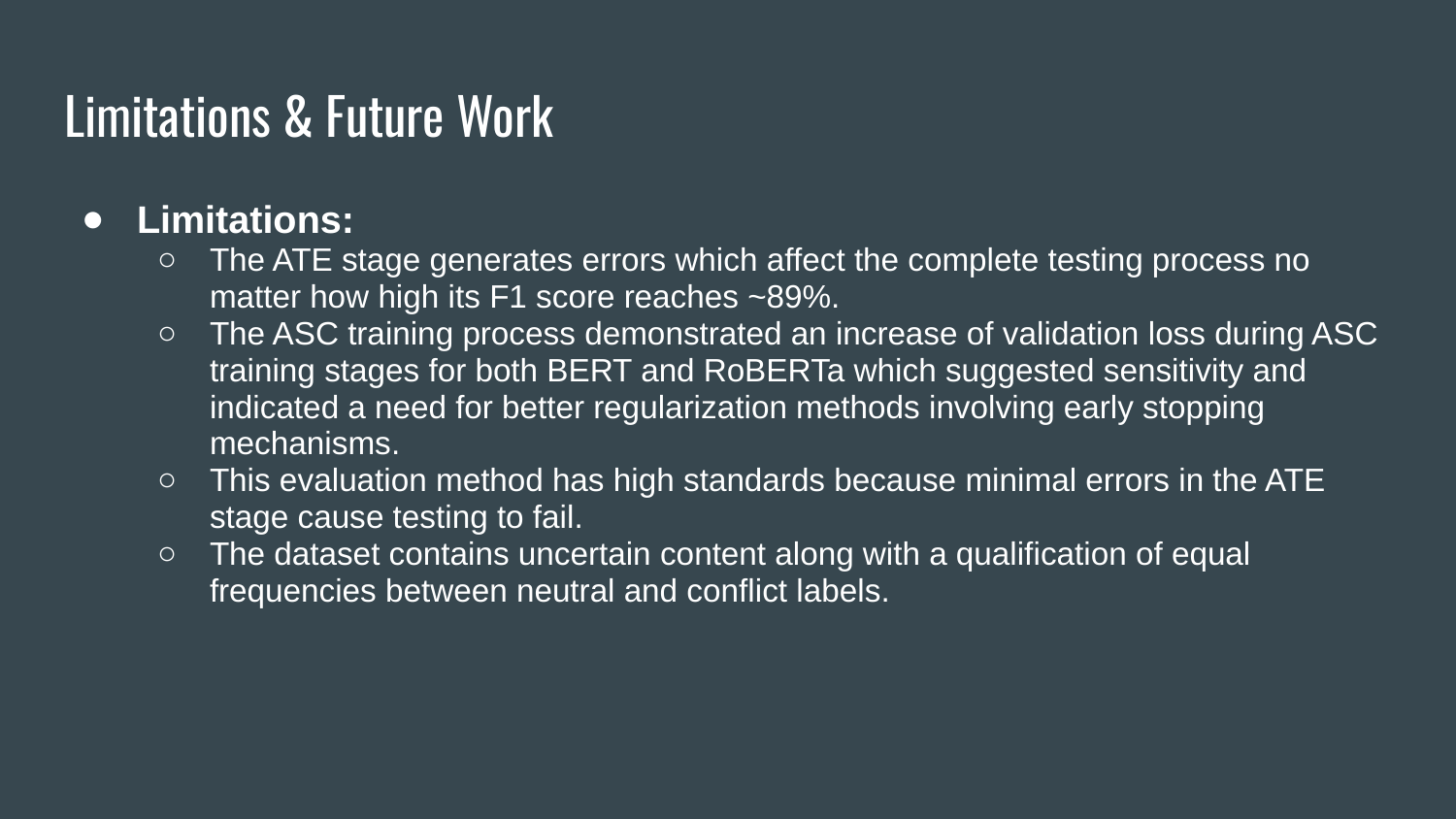

# Limitations & Future Work
Limitations:
The ATE stage generates errors which affect the complete testing process no matter how high its F1 score reaches ~89%.
The ASC training process demonstrated an increase of validation loss during ASC training stages for both BERT and RoBERTa which suggested sensitivity and indicated a need for better regularization methods involving early stopping mechanisms.
This evaluation method has high standards because minimal errors in the ATE stage cause testing to fail.
The dataset contains uncertain content along with a qualification of equal frequencies between neutral and conflict labels.